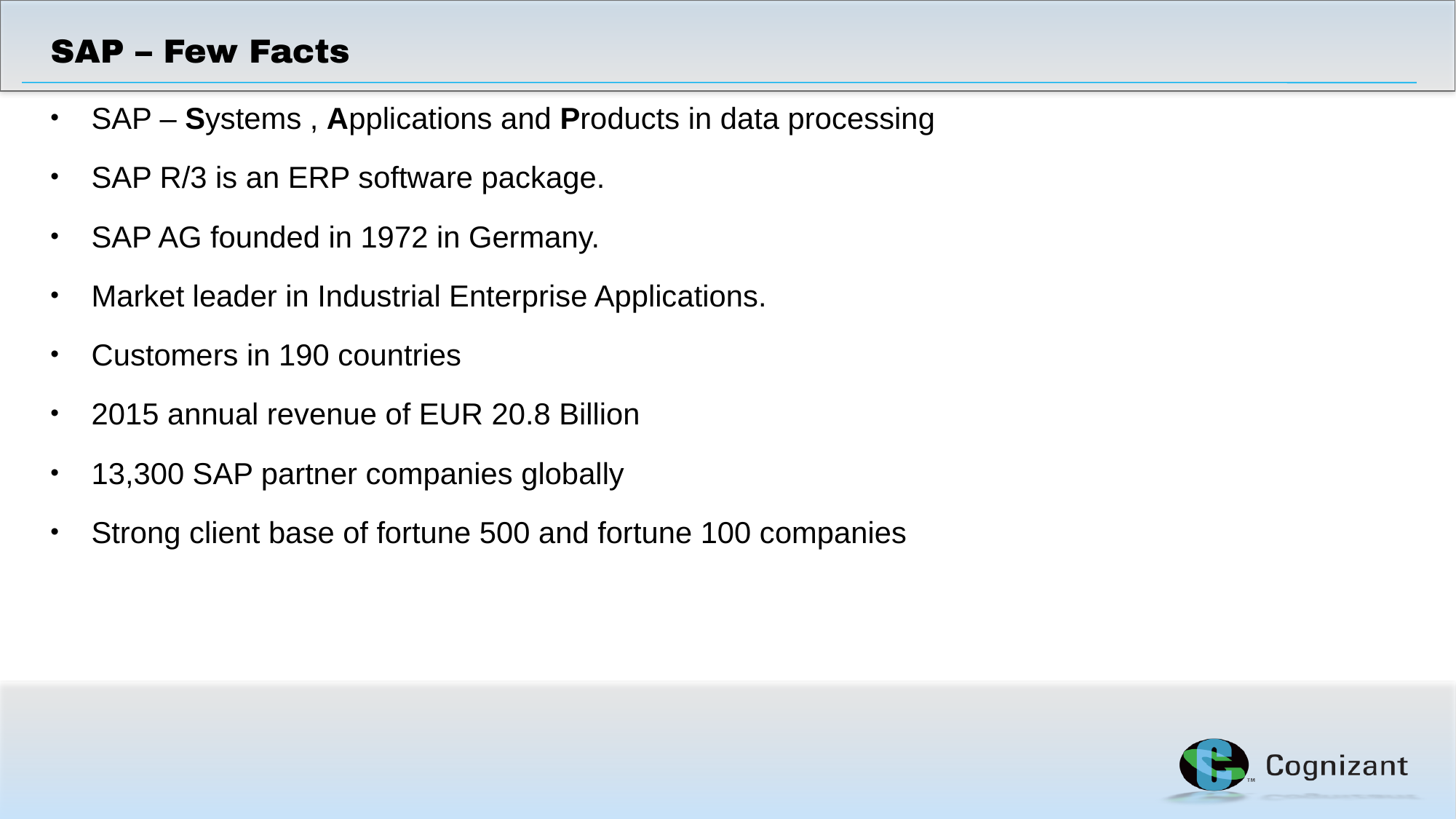

# SAP – Few Facts
SAP – Systems , Applications and Products in data processing
SAP R/3 is an ERP software package.
SAP AG founded in 1972 in Germany.
Market leader in Industrial Enterprise Applications.
Customers in 190 countries
2015 annual revenue of EUR 20.8 Billion
13,300 SAP partner companies globally
Strong client base of fortune 500 and fortune 100 companies